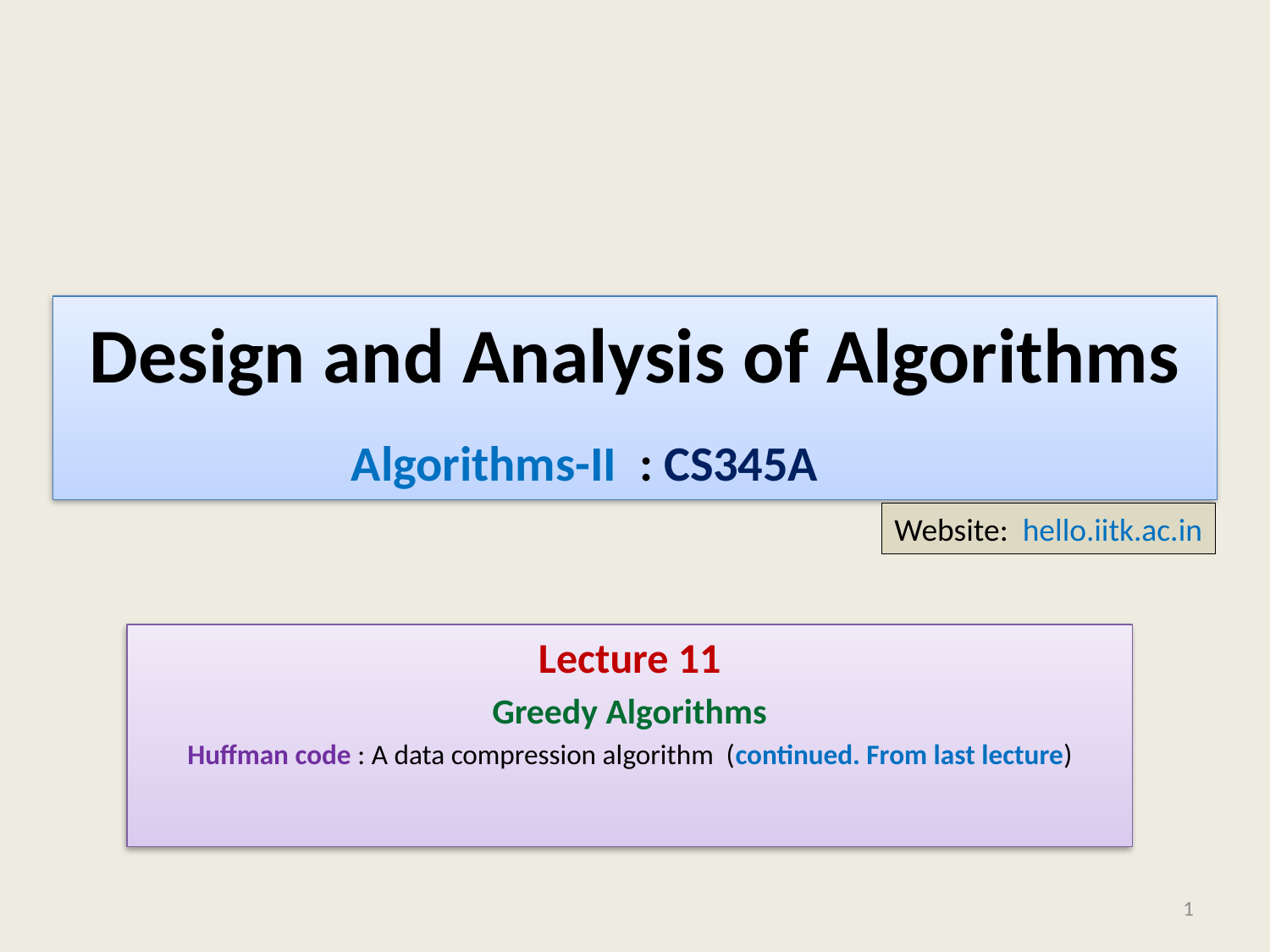

# Design and Analysis of Algorithms
Algorithms-II  : CS345A
Website:  hello.iitk.ac.in
Lecture 11
Greedy Algorithms
Huffman code : A data compression algorithm  (continued. From last lecture)
1